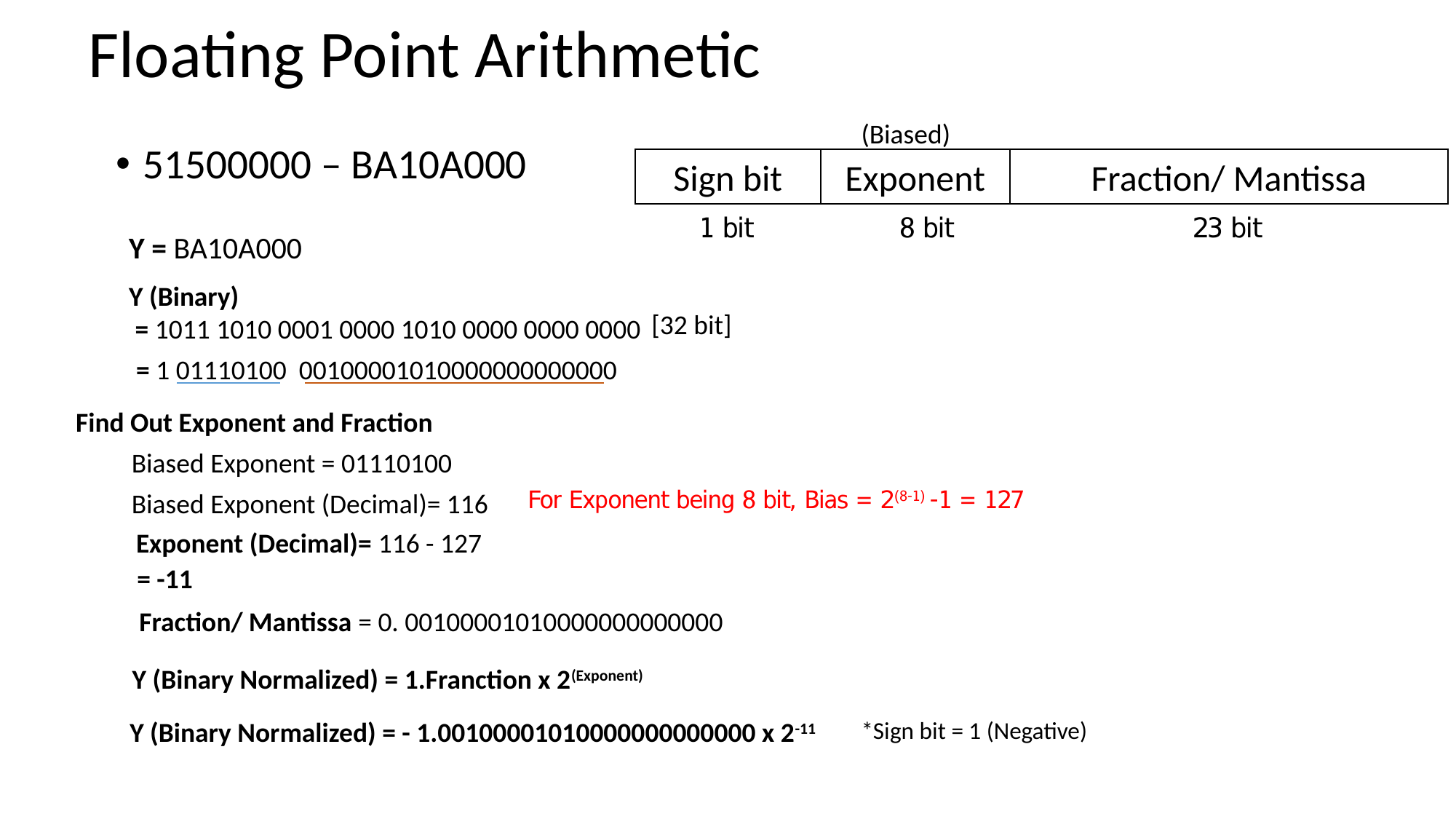

# Floating Point Arithmetic
(Biased)
51500000 – BA10A000
Sign bit
Exponent
Fraction/ Mantissa
1 bit
8 bit                            23 bit
Y = BA10A000
Y (Binary)
 = 1011 1010 0001 0000 1010 0000 0000 0000
[32 bit]
= 1 01110100  00100001010000000000000
Find Out Exponent and Fraction
Biased Exponent = 01110100
For Exponent being 8 bit, Bias = 2(8-1) -1 = 127
Biased Exponent (Decimal)= 116
Exponent (Decimal)= 116 - 127
= -11
Fraction/ Mantissa = 0. 00100001010000000000000
Y (Binary Normalized) = 1.Franction x 2(Exponent)
Y (Binary Normalized) = - 1.00100001010000000000000 x 2-11

*Sign bit = 1 (Negative)